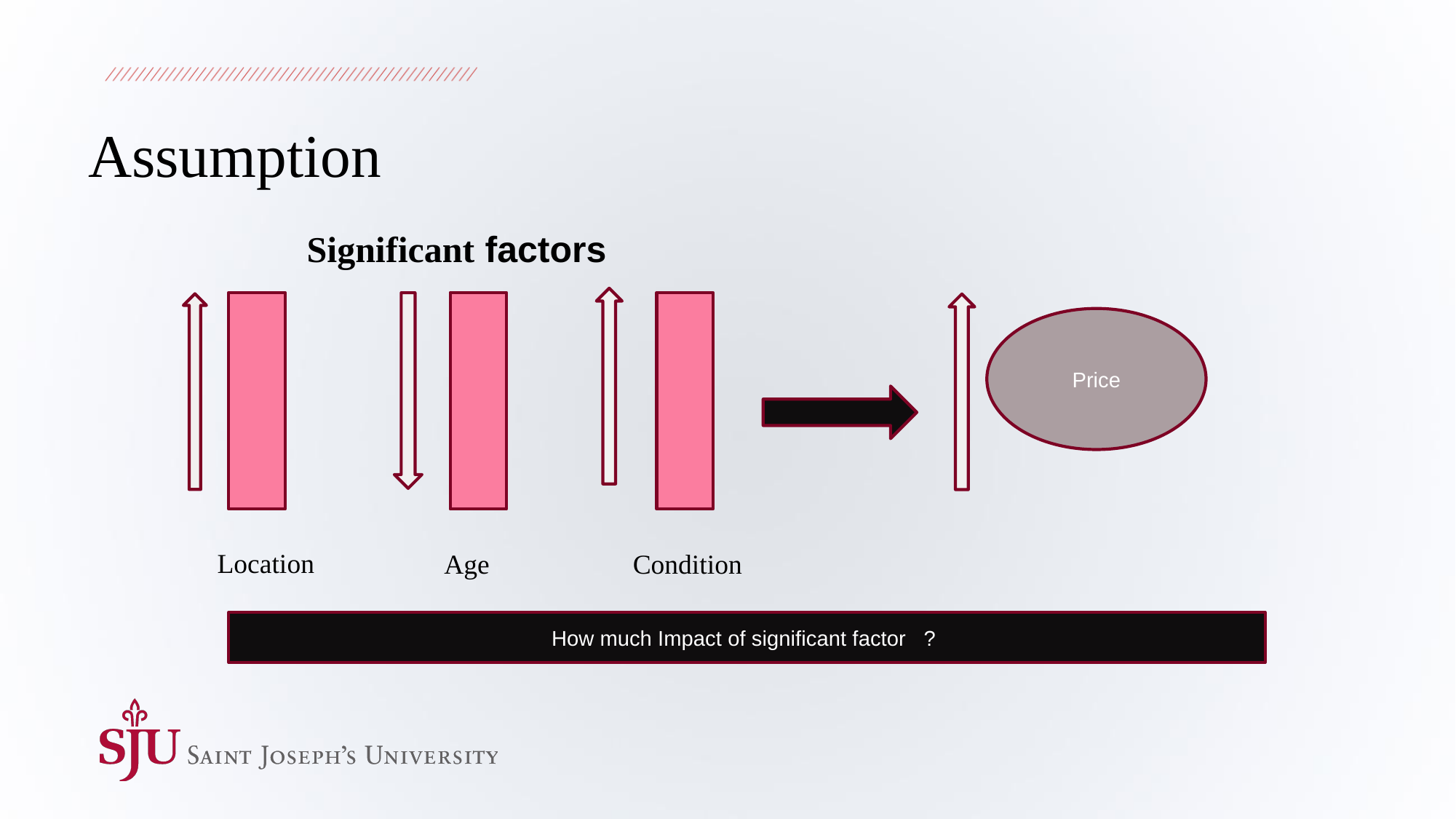

# Assumption

Significant factors

Price

Location
Condition
Age
How much Impact of significant factor   ?